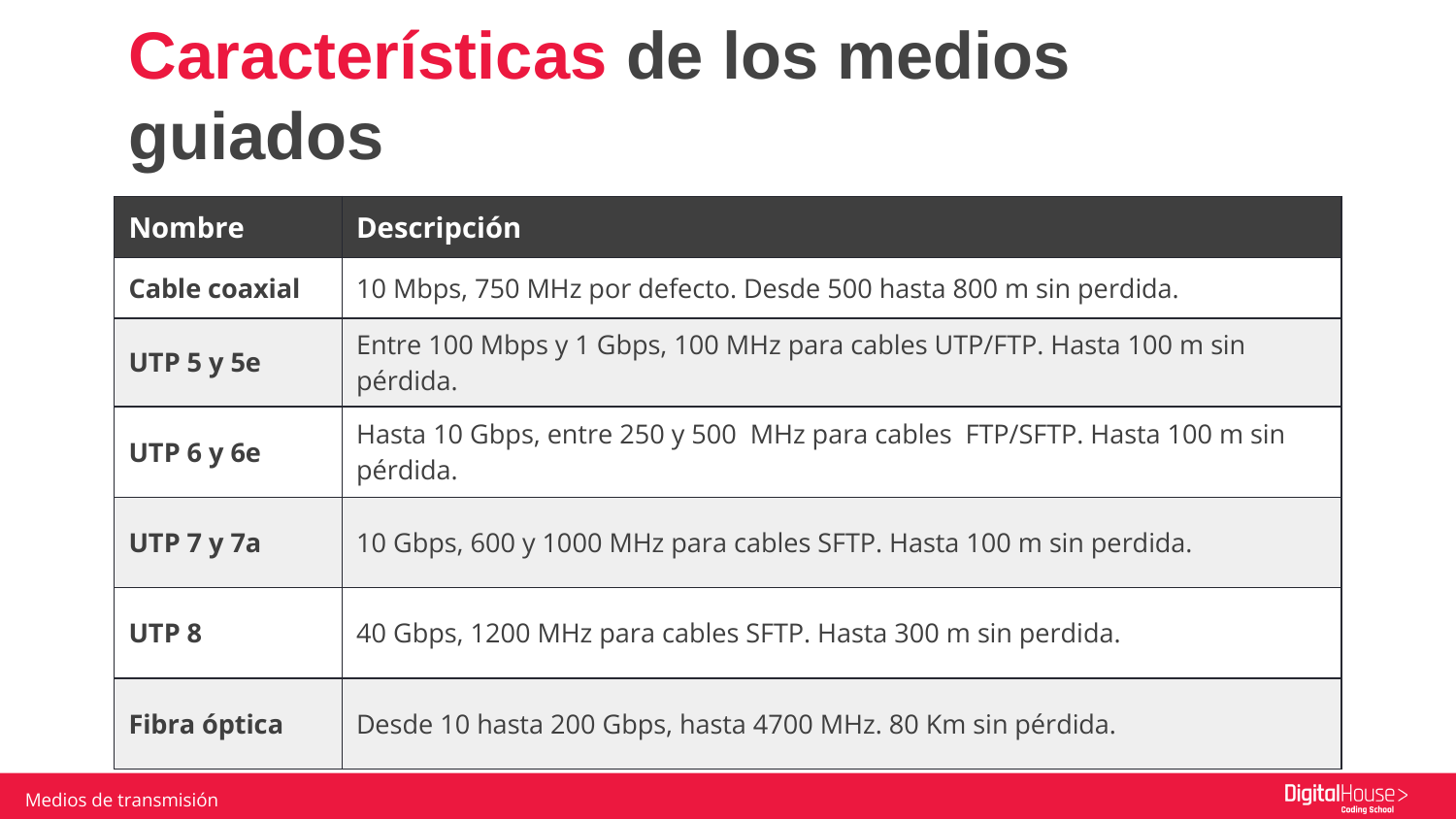

Características de los medios guiados
| Nombre | Descripción |
| --- | --- |
| Cable coaxial | 10 Mbps, 750 MHz por defecto. Desde 500 hasta 800 m sin perdida. |
| UTP 5 y 5e | Entre 100 Mbps y 1 Gbps, 100 MHz para cables UTP/FTP. Hasta 100 m sin pérdida. |
| UTP 6 y 6e | Hasta 10 Gbps, entre 250 y 500 MHz para cables FTP/SFTP. Hasta 100 m sin pérdida. |
| UTP 7 y 7a | 10 Gbps, 600 y 1000 MHz para cables SFTP. Hasta 100 m sin perdida. |
| UTP 8 | 40 Gbps, 1200 MHz para cables SFTP. Hasta 300 m sin perdida. |
| Fibra óptica | Desde 10 hasta 200 Gbps, hasta 4700 MHz. 80 Km sin pérdida. |